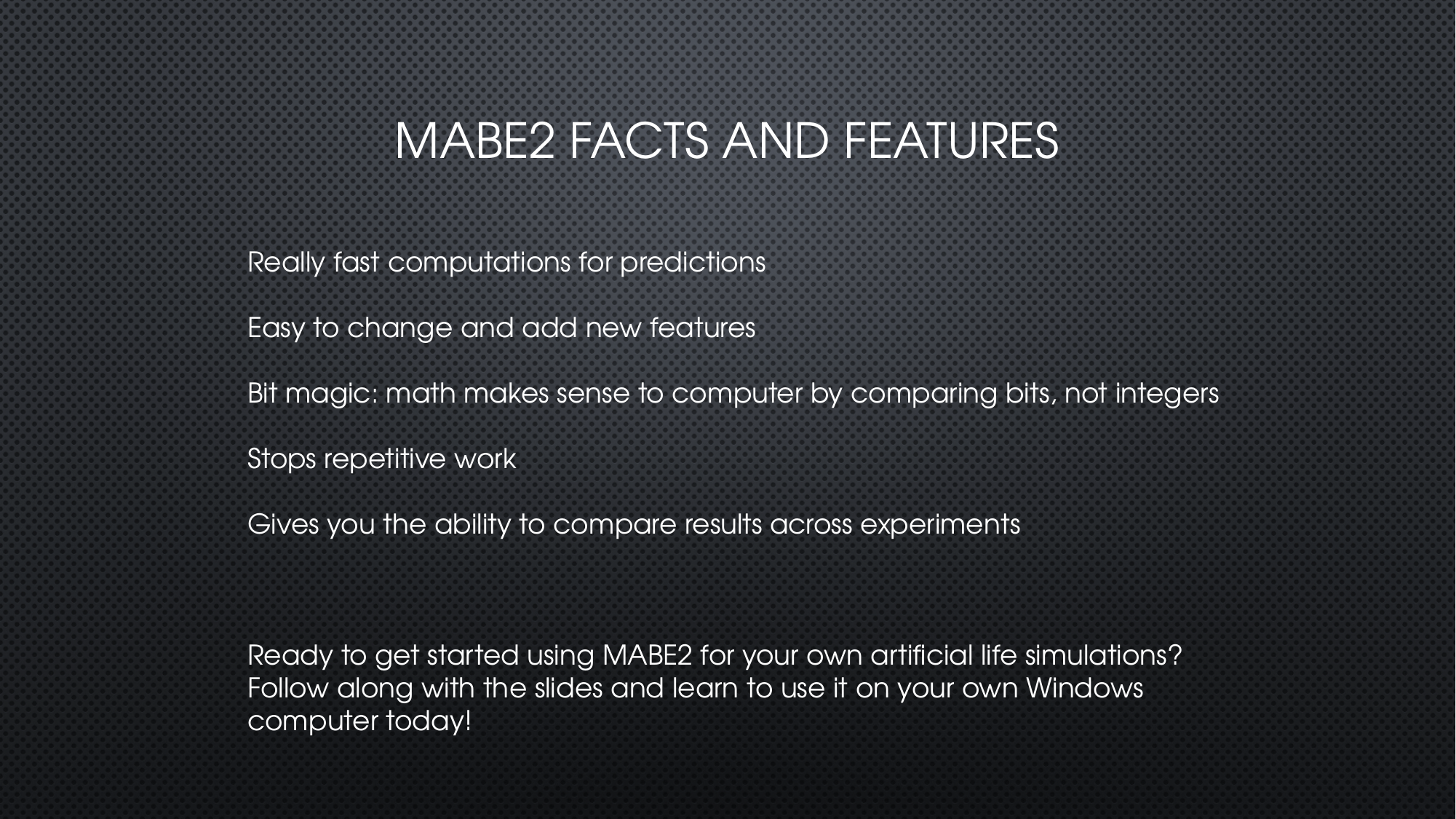

# MABE2 Facts and Features
Really fast computations for predictions

Easy to change and add new features

Bit magic: math makes sense to computer by comparing bits, not integers

Stops repetitive work

Gives you the ability to compare results across experiments

Ready to get started using MABE2 for your own artificial life simulations? Follow along with the slides and learn to use it on your own Windows computer today!